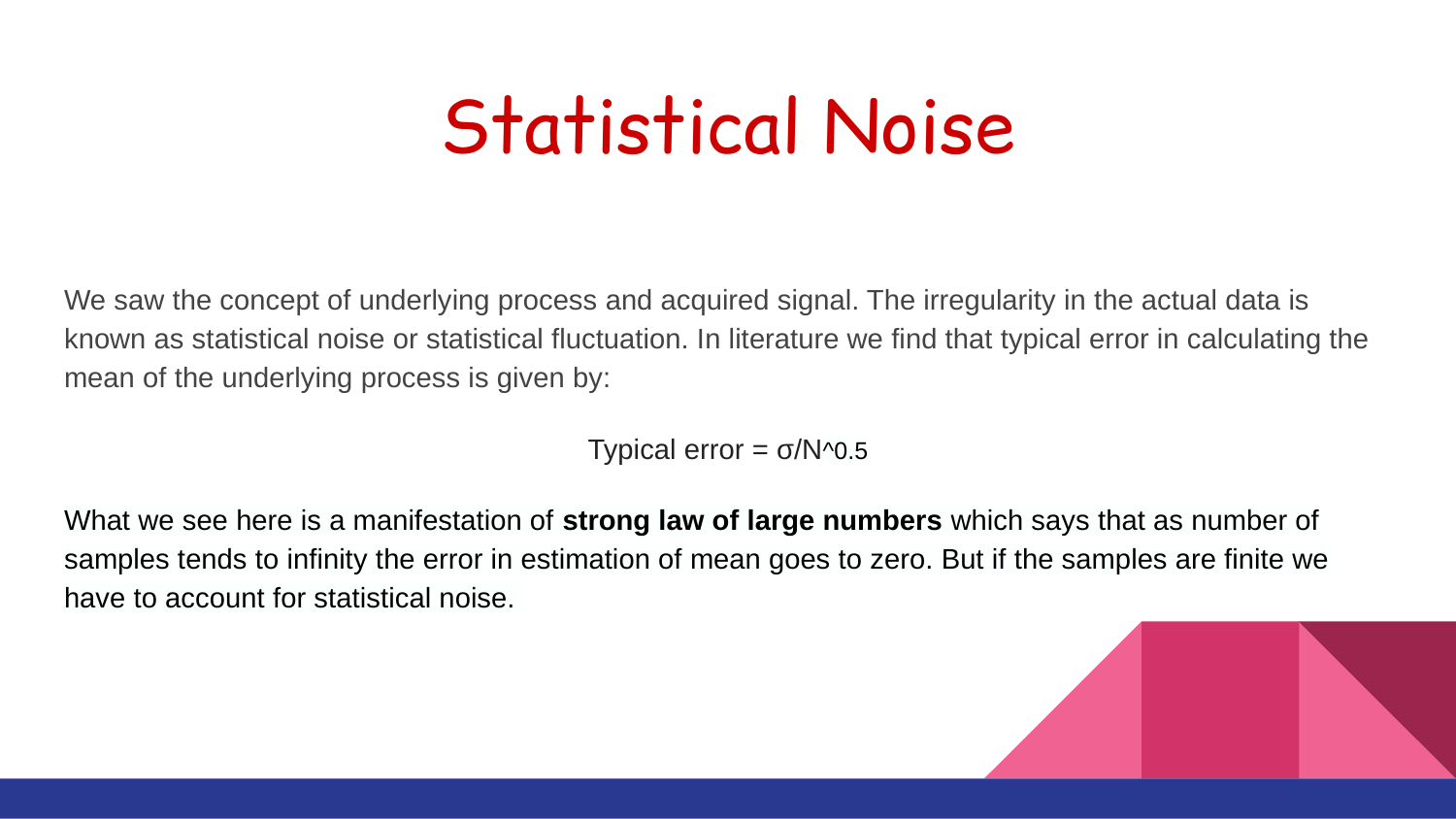

# Statistical Noise

We saw the concept of underlying process and acquired signal. The irregularity in the actual data is known as statistical noise or statistical fluctuation. In literature we find that typical error in calculating the mean of the underlying process is given by:
Typical error = σ/N^0.5
What we see here is a manifestation of strong law of large numbers which says that as number of samples tends to infinity the error in estimation of mean goes to zero. But if the samples are finite we have to account for statistical noise.